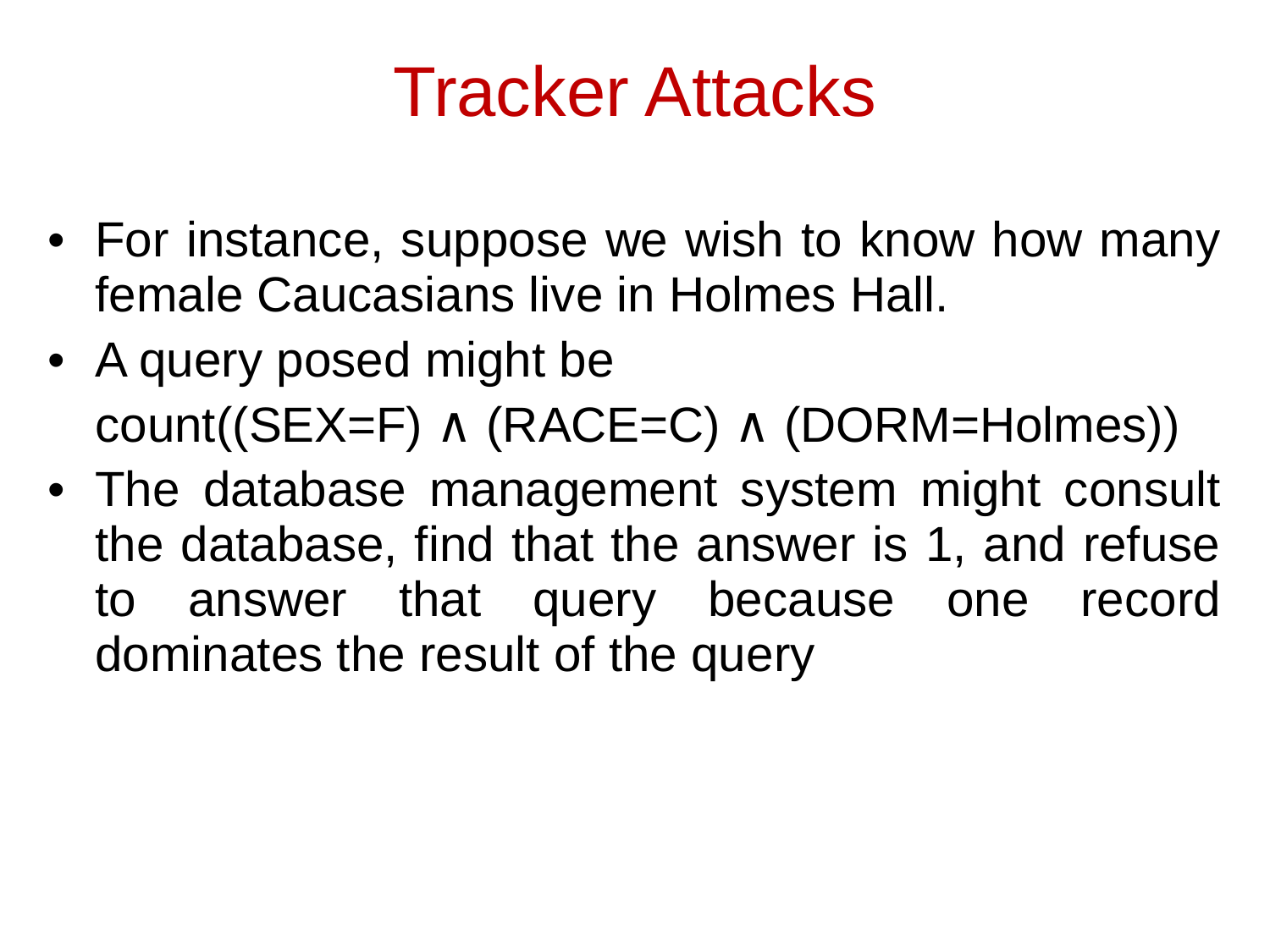

# Tracker Attacks
For instance, suppose we wish to know how many female Caucasians live in Holmes Hall.
A query posed might be
	count((SEX=F) ∧ (RACE=C) ∧ (DORM=Holmes))
The database management system might consult the database, find that the answer is 1, and refuse to answer that query because one record dominates the result of the query